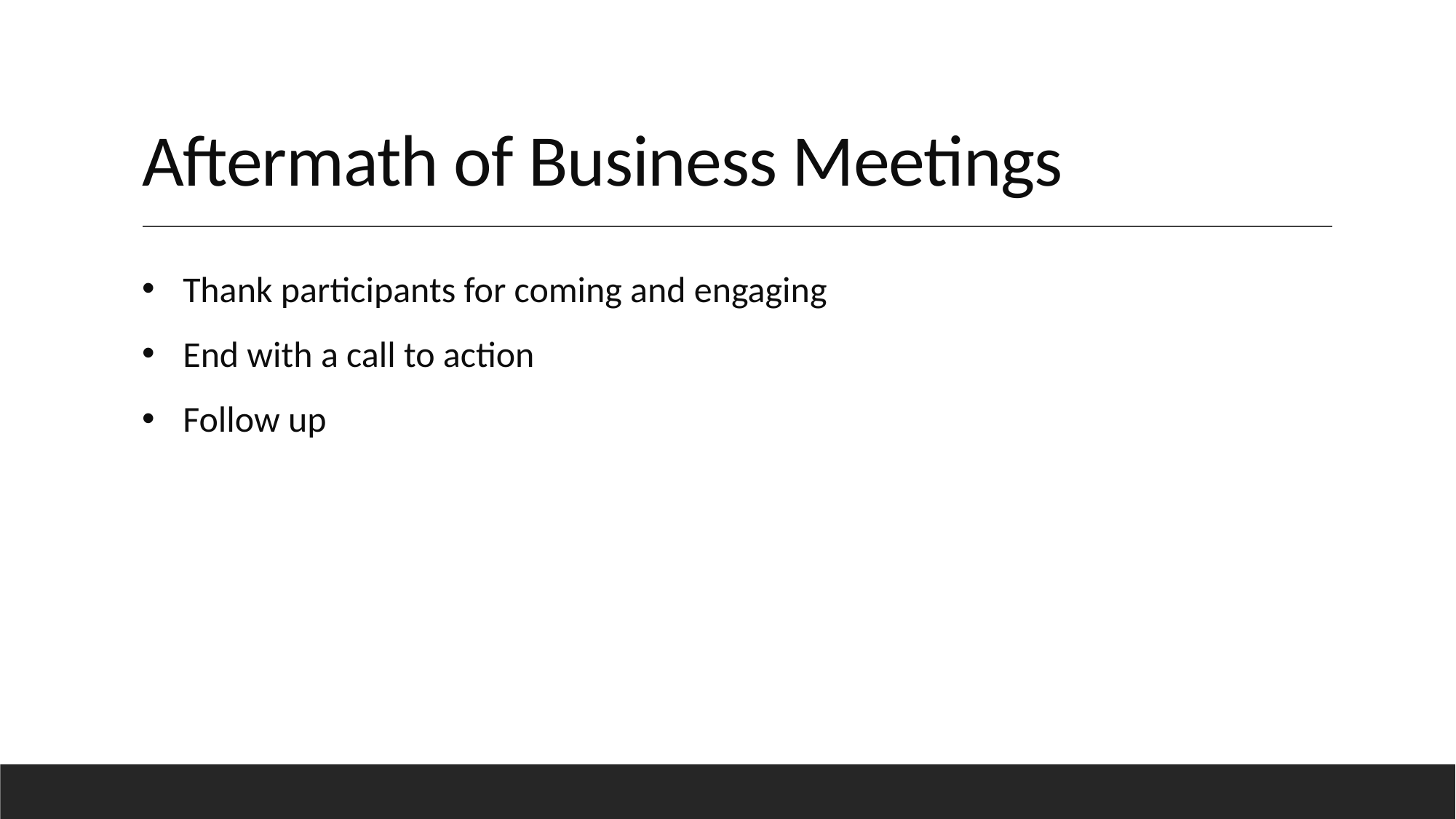

# Aftermath of Business Meetings
Thank participants for coming and engaging
End with a call to action
Follow up